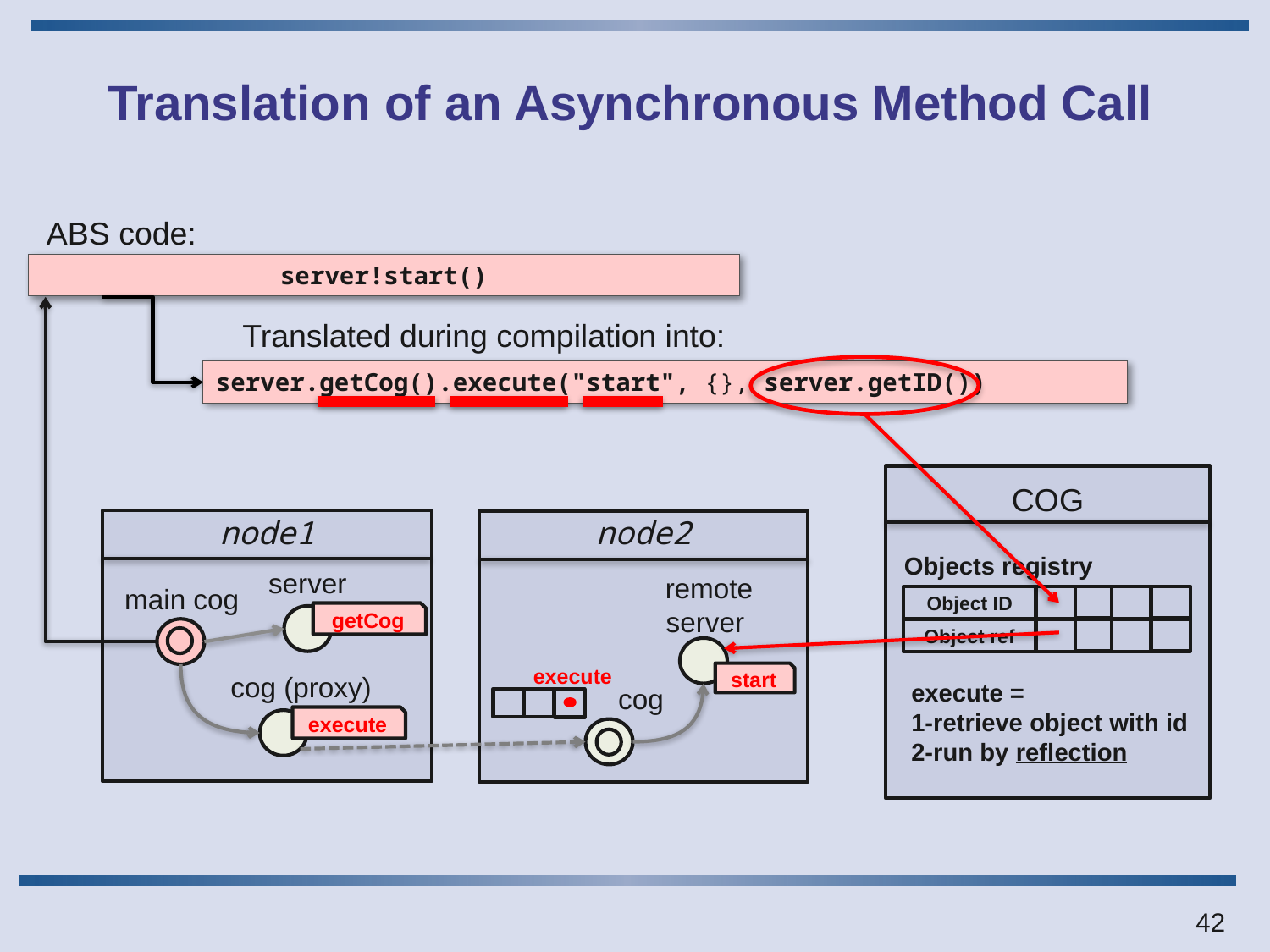

# Translation of an Asynchronous Method Call
ABS code:
server!start()
Translated during compilation into:

server.getCog().execute("start", {}, server.getID())
COG

node1

node2

Objects registry
server
 remote
server
main cog

Object ID

getCog

Object ref

execute
cog (proxy)
start
execute =
1-retrieve object with id
2-run by reflection

cog

execute

42